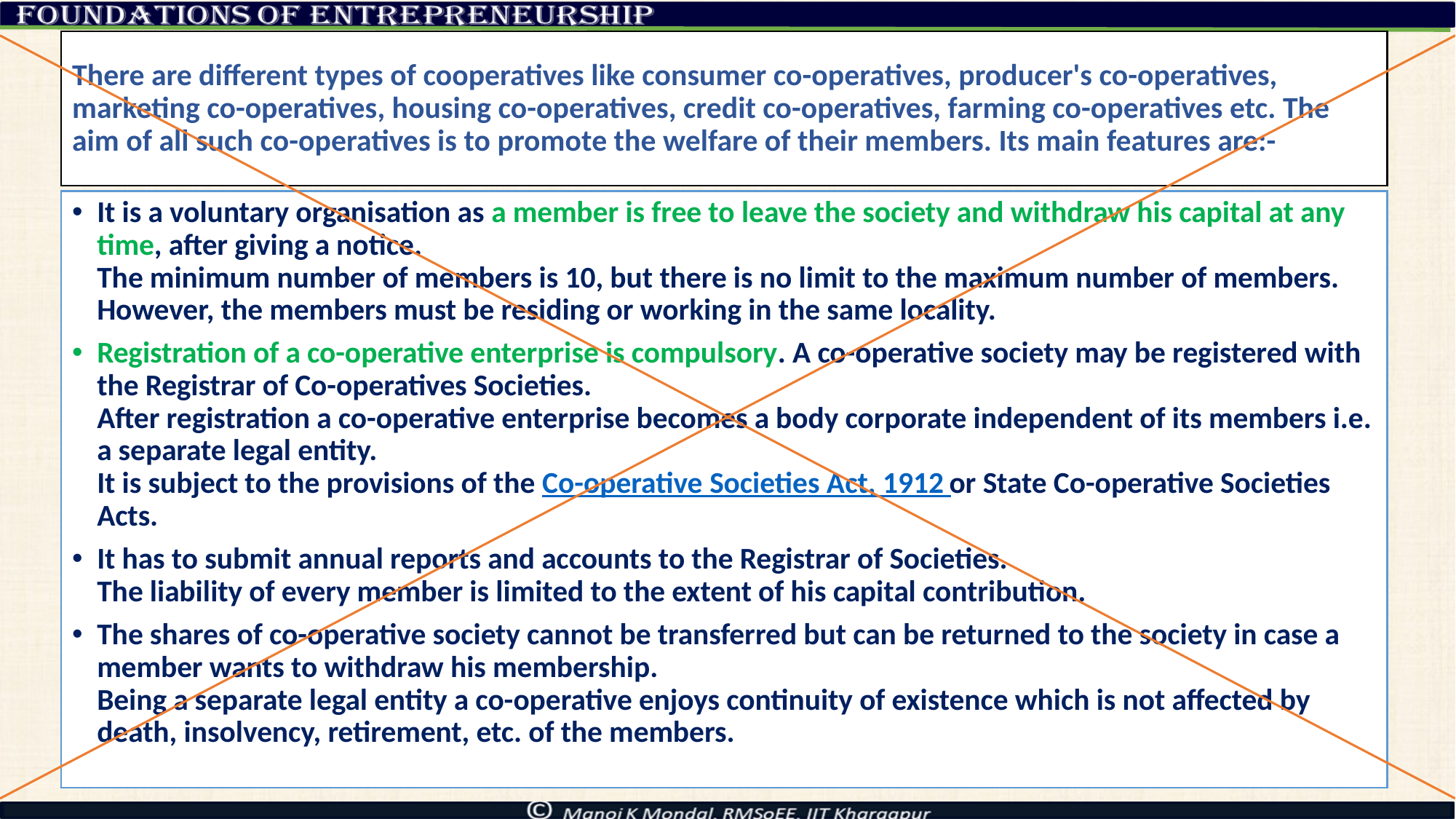

# There are different types of cooperatives like consumer co-operatives, producer's co-operatives, marketing co-operatives, housing co-operatives, credit co-operatives, farming co-operatives etc. The aim of all such co-operatives is to promote the welfare of their members. Its main features are:-
It is a voluntary organisation as a member is free to leave the society and withdraw his capital at any time, after giving a notice.
The minimum number of members is 10, but there is no limit to the maximum number of members. However, the members must be residing or working in the same locality.
Registration of a co-operative enterprise is compulsory. A co-operative society may be registered with the Registrar of Co-operatives Societies.
After registration a co-operative enterprise becomes a body corporate independent of its members i.e. a separate legal entity.
It is subject to the provisions of the Co-operative Societies Act, 1912 or State Co-operative Societies Acts.
It has to submit annual reports and accounts to the Registrar of Societies.
The liability of every member is limited to the extent of his capital contribution.
The shares of co-operative society cannot be transferred but can be returned to the society in case a member wants to withdraw his membership.
Being a separate legal entity a co-operative enjoys continuity of existence which is not affected by death, insolvency, retirement, etc. of the members.